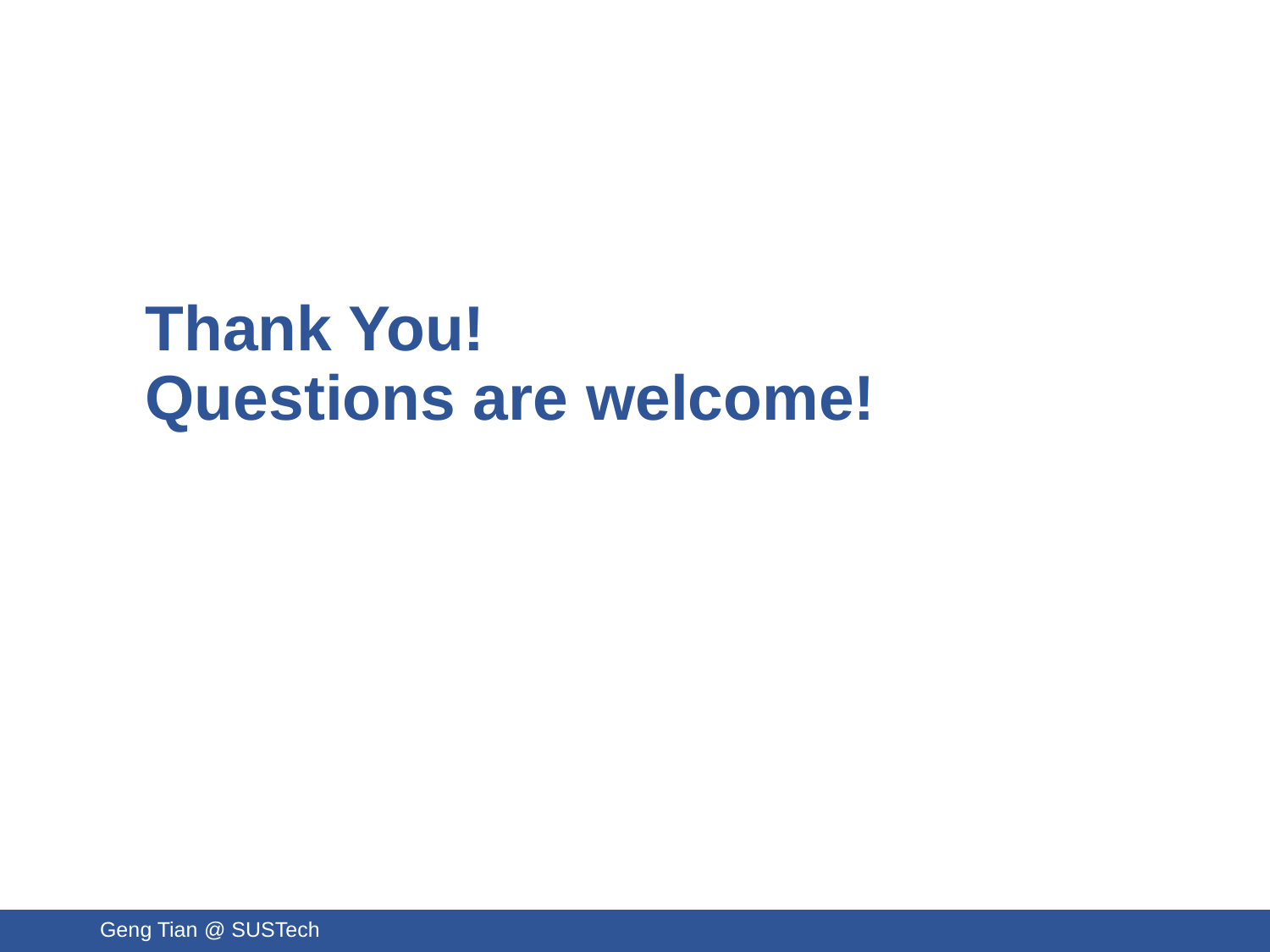

# Thank You! Questions are welcome!
Geng Tian @ SUSTech
8